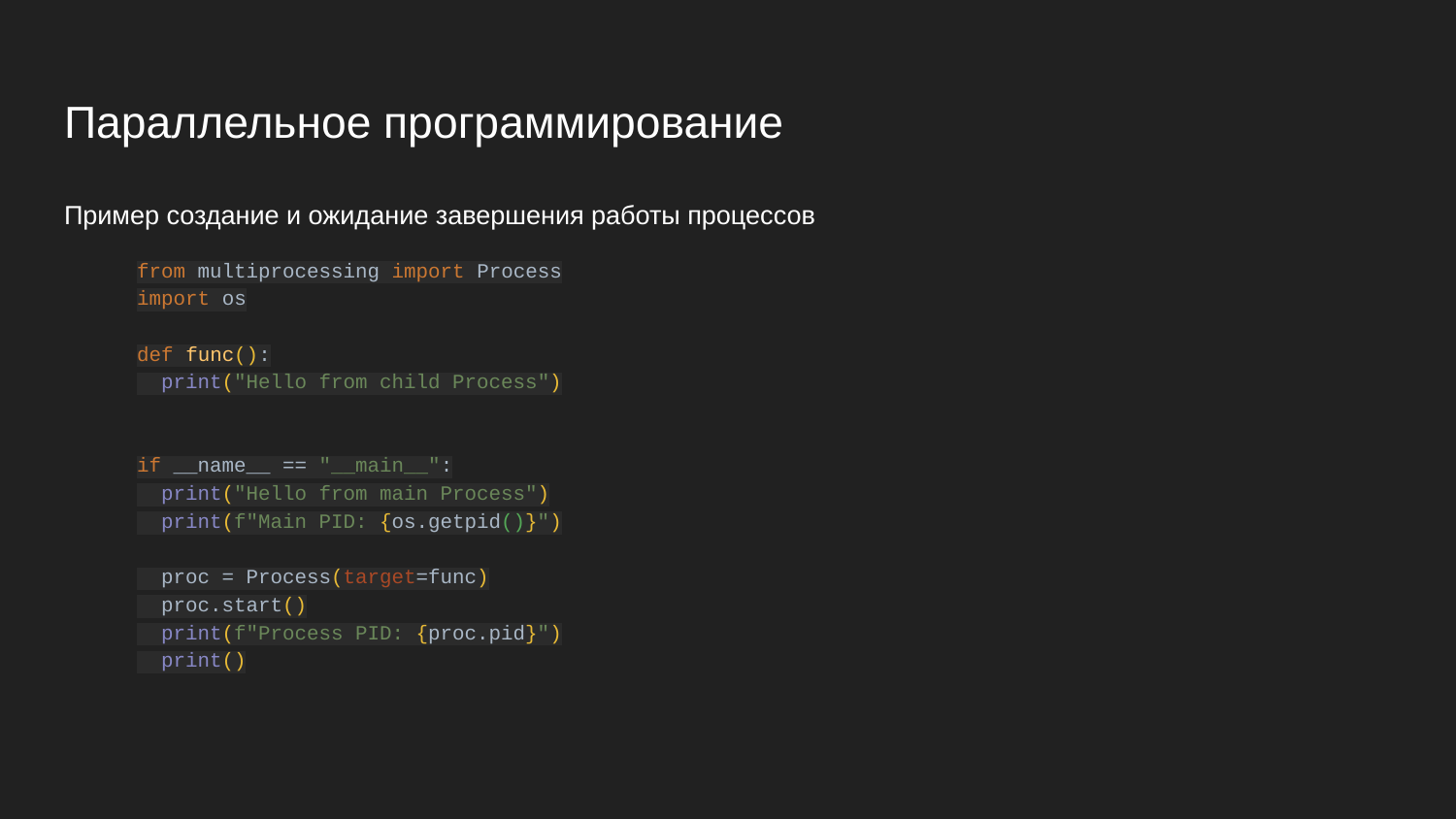

# Параллельное программирование

Пример создание и ожидание завершения работы процессов
from multiprocessing import Process
import os

def func():
  print("Hello from child Process")

if __name__ == "__main__":
  print("Hello from main Process")
  print(f"Main PID: {os.getpid()}")

  proc = Process(target=func)
  proc.start()
  print(f"Process PID: {proc.pid}")
  print()